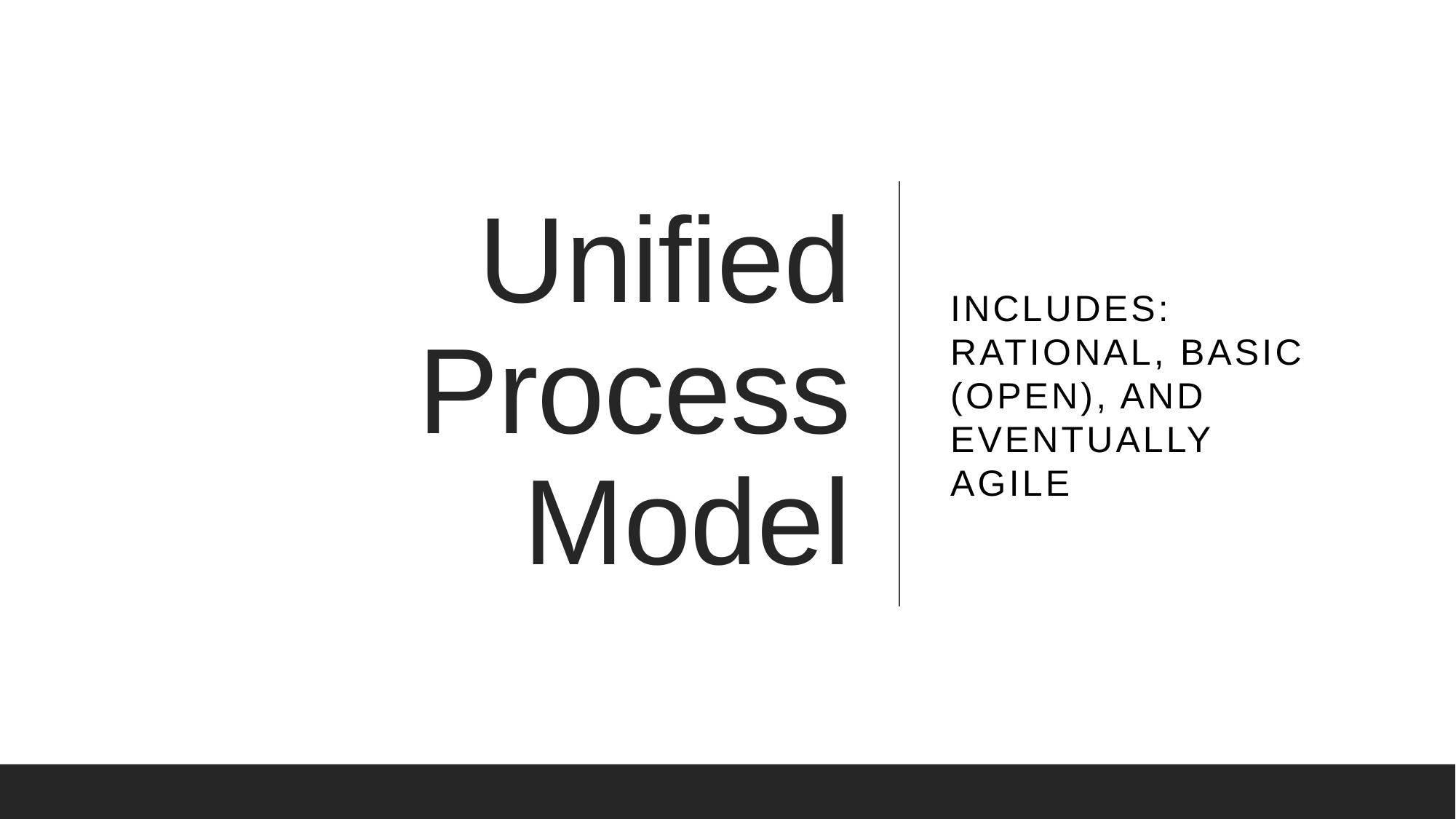

# Unified Process Model
Includes: Rational, basic (Open), and eventually agile